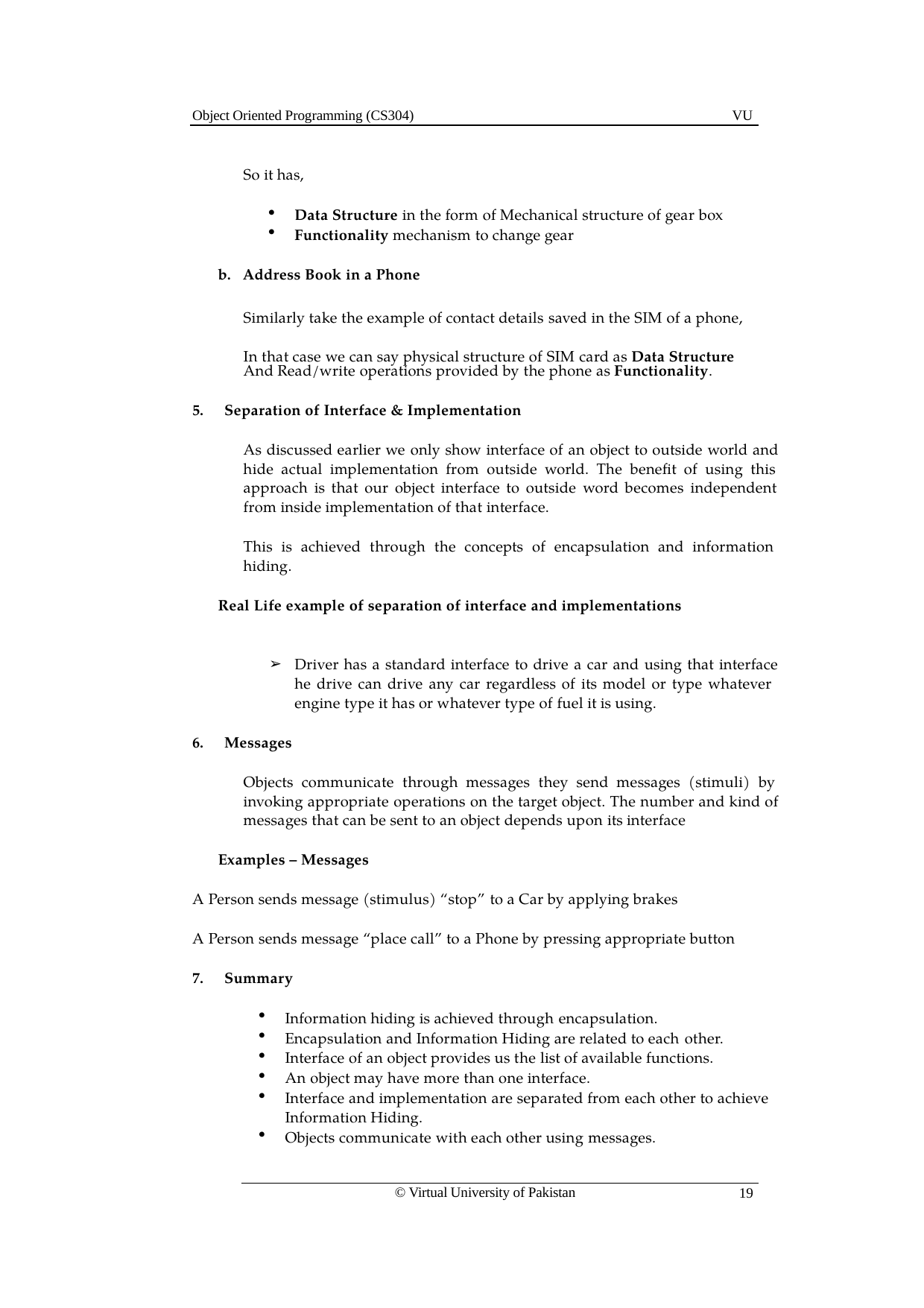

Object Oriented Programming (CS304)
VU

So it has,

Data Structure in the form of Mechanical structure of gear box
Functionality mechanism to change gear

b.   Address Book in a Phone
Similarly take the example of contact details saved in the SIM of a phone,  In that case we can say physical structure of SIM card as Data Structure
And Read/write operations provided by the phone as Functionality.

Separation of Interface & Implementation

As discussed earlier we only show interface of an object to outside world and  hide actual implementation from outside world. The benefit of using this  approach is that our object interface to outside word becomes independent  from inside implementation of that interface.

This is achieved through the concepts of encapsulation and information  hiding.

Real Life example of separation of interface and implementations

Driver has a standard interface to drive a car and using that interface  he drive can drive any car regardless of its model or type whatever   engine type it has or whatever type of fuel it is using.

Messages

Objects communicate through messages they send messages (stimuli) by  invoking appropriate operations on the target object. The number and kind of  messages that can be sent to an object depends upon its interface

Examples – Messages

A Person sends message (stimulus) “stop” to a Car by applying brakes

A Person sends message “place call” to a Phone by pressing appropriate button

Summary

Information hiding is achieved through encapsulation.
Encapsulation and Information Hiding are related to each other.
Interface of an object provides us the list of available functions.
An object may have more than one interface.
Interface and implementation are separated from each other to achieve  Information Hiding.
Objects communicate with each other using messages.
© Virtual University of Pakistan

19